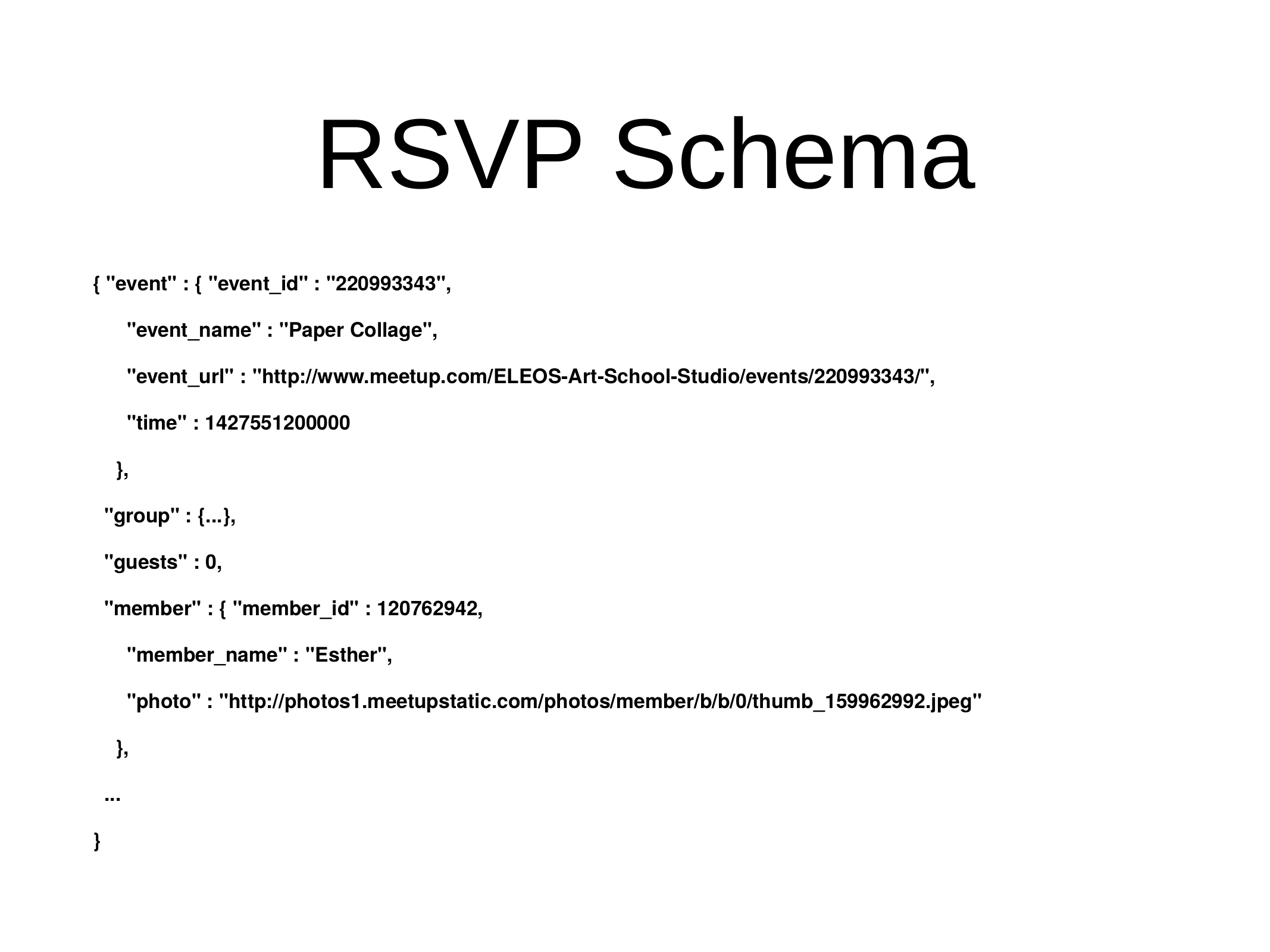

# RSVP Schema
{ "event" : { "event_id" : "220993343",
      "event_name" : "Paper Collage",
      "event_url" : "http://www.meetup.com/ELEOS-Art-School-Studio/events/220993343/",
      "time" : 1427551200000
    },
  "group" : {...},
  "guests" : 0,
  "member" : { "member_id" : 120762942,
      "member_name" : "Esther",
      "photo" : "http://photos1.meetupstatic.com/photos/member/b/b/0/thumb_159962992.jpeg"
    },
  ...
}